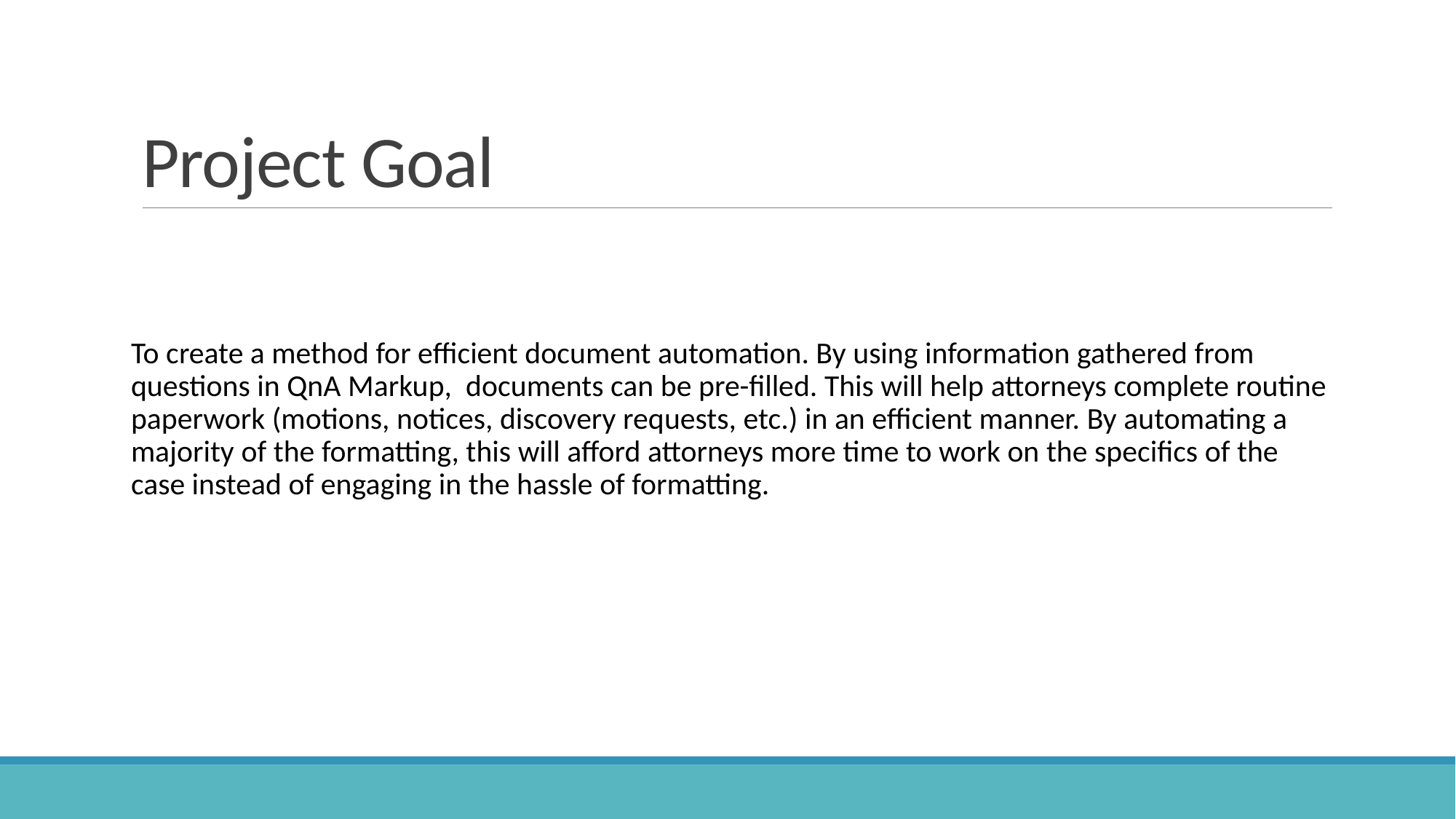

# Project Goal

To create a method for efficient document automation. By using information gathered from questions in QnA Markup,  documents can be pre-filled. This will help attorneys complete routine paperwork (motions, notices, discovery requests, etc.) in an efficient manner. By automating a majority of the formatting, this will afford attorneys more time to work on the specifics of the case instead of engaging in the hassle of formatting.